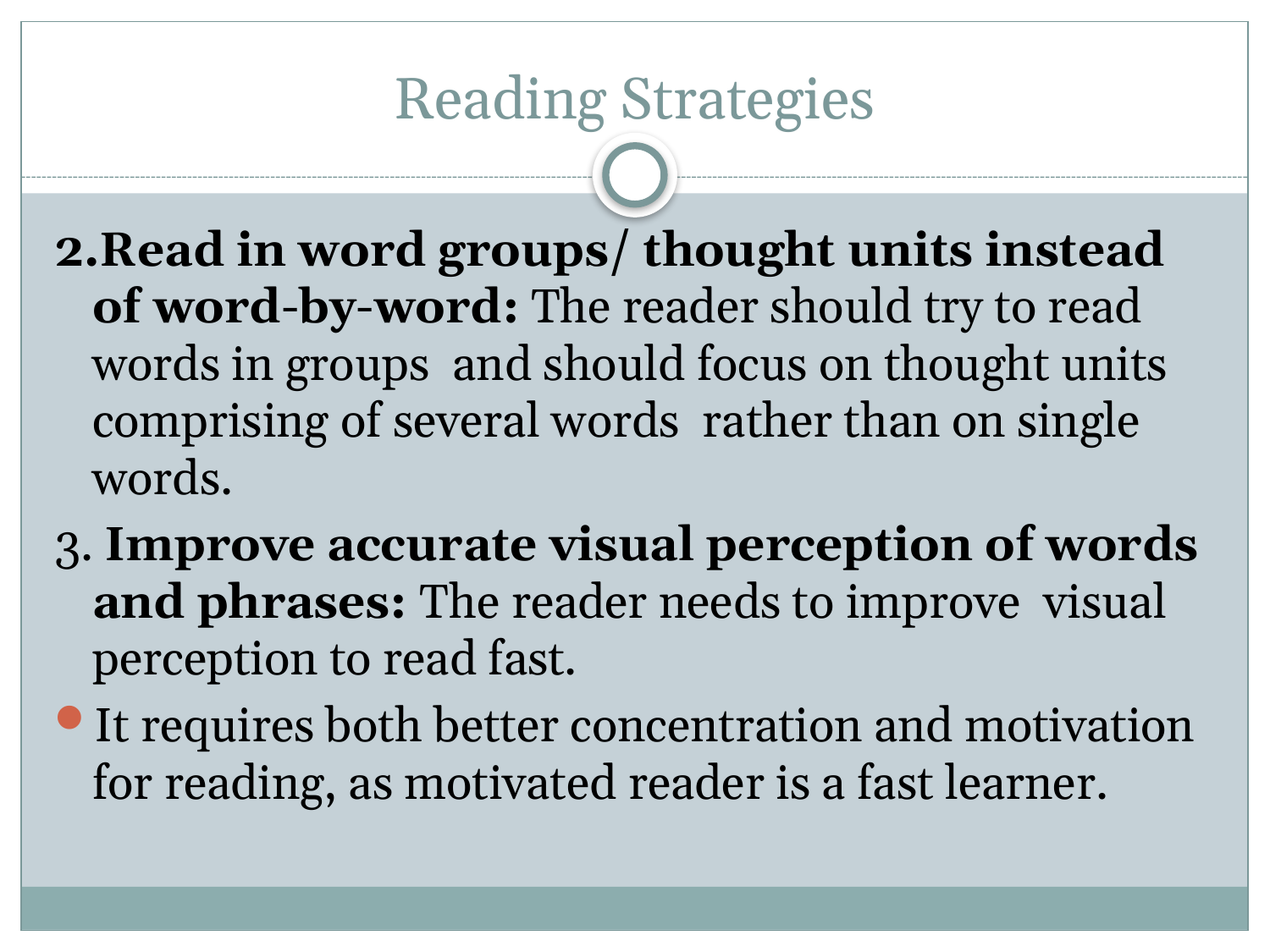

# Reading Strategies
2.Read in word groups/ thought units instead of word-by-word: The reader should try to read words in groups  and should focus on thought units comprising of several words  rather than on single words.
3. Improve accurate visual perception of words and phrases: The reader needs to improve  visual perception to read fast.
It requires both better concentration and motivation for reading, as motivated reader is a fast learner.